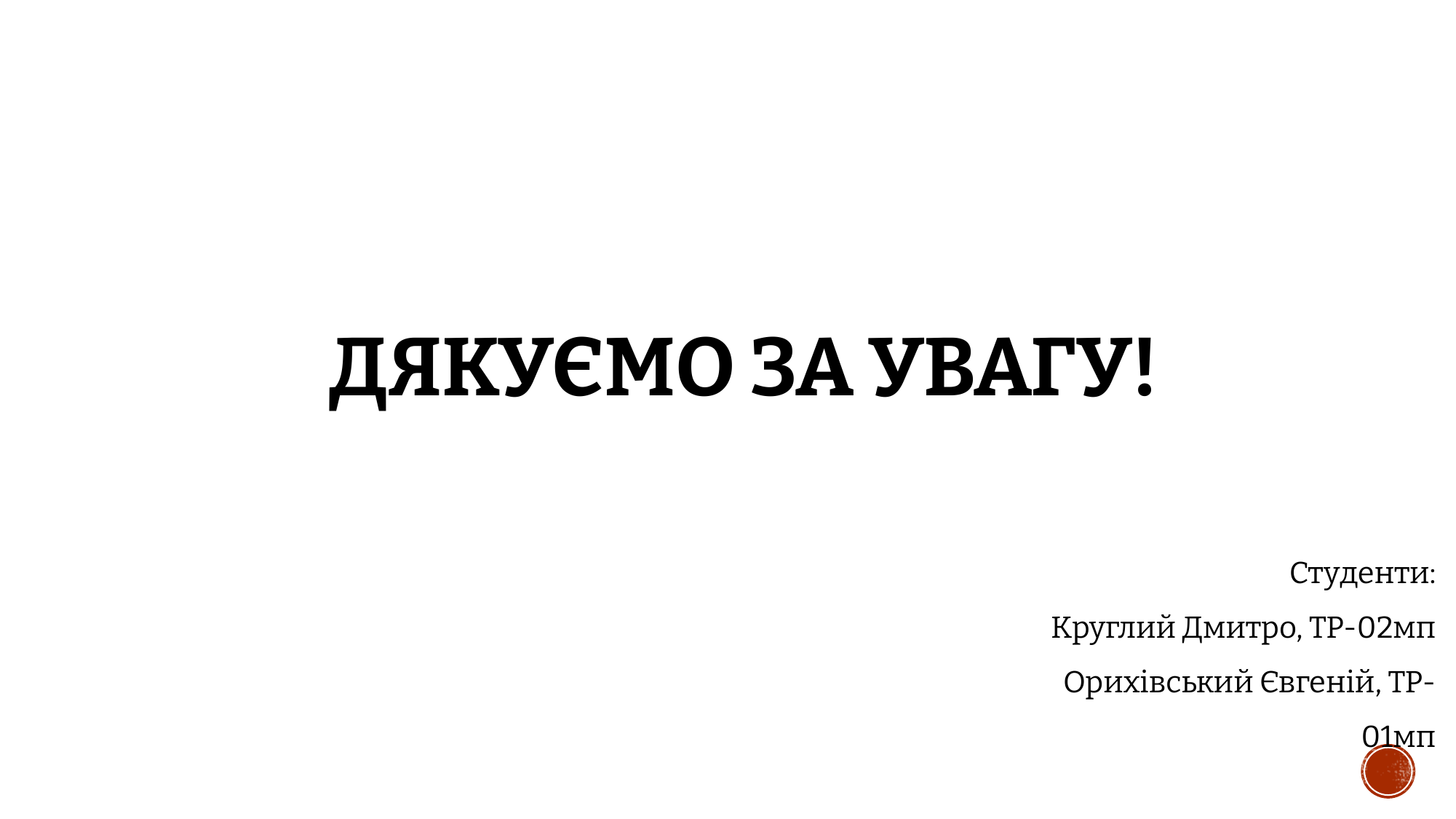

# Дякуємо за Увагу!
Студенти:
Круглий Дмитро, ТР-02мп
Орихівський Євгеній, ТР-01мп